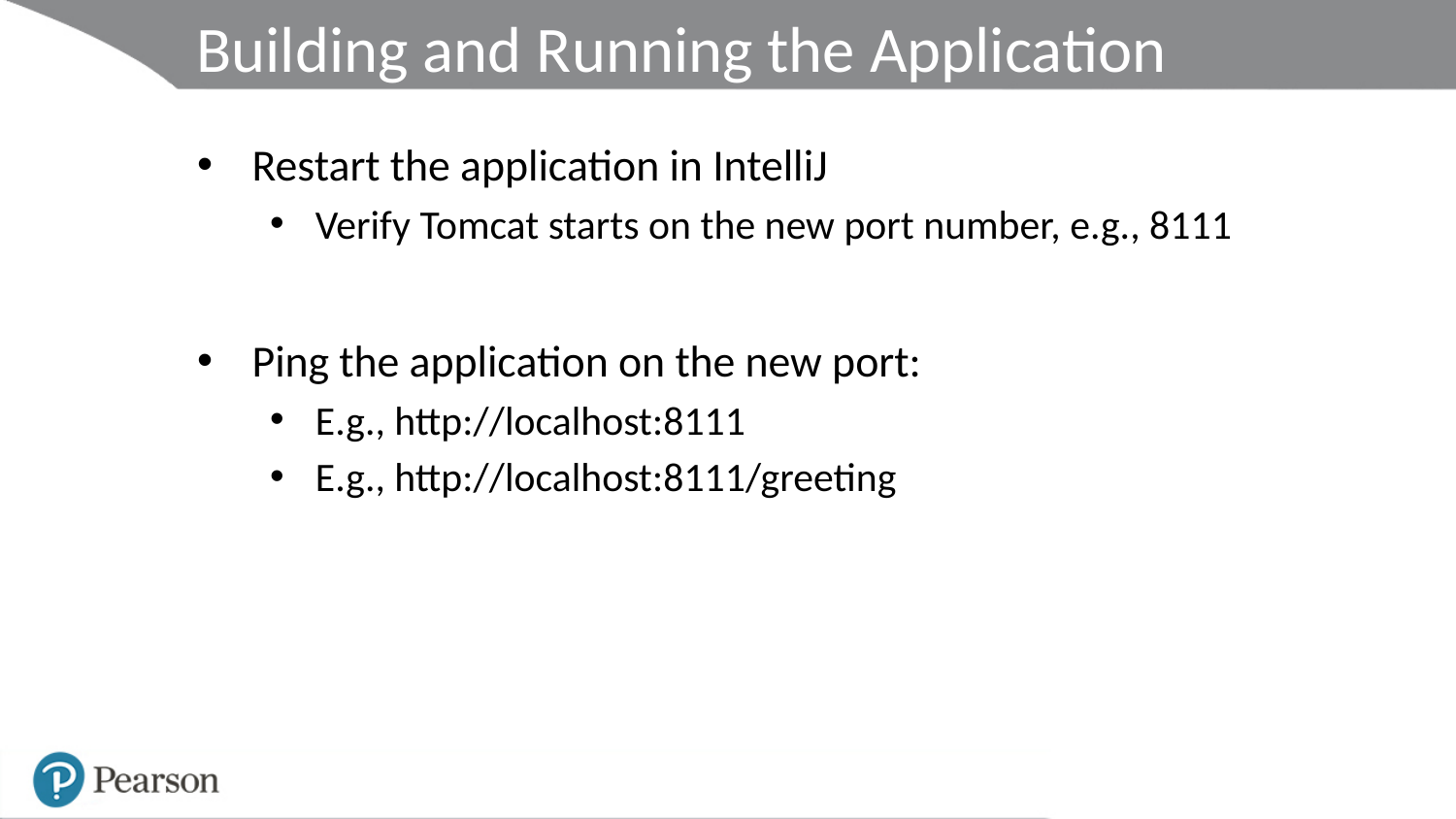

# Building and Running the Application
Restart the application in IntelliJ
Verify Tomcat starts on the new port number, e.g., 8111

Ping the application on the new port:
E.g., http://localhost:8111
E.g., http://localhost:8111/greeting